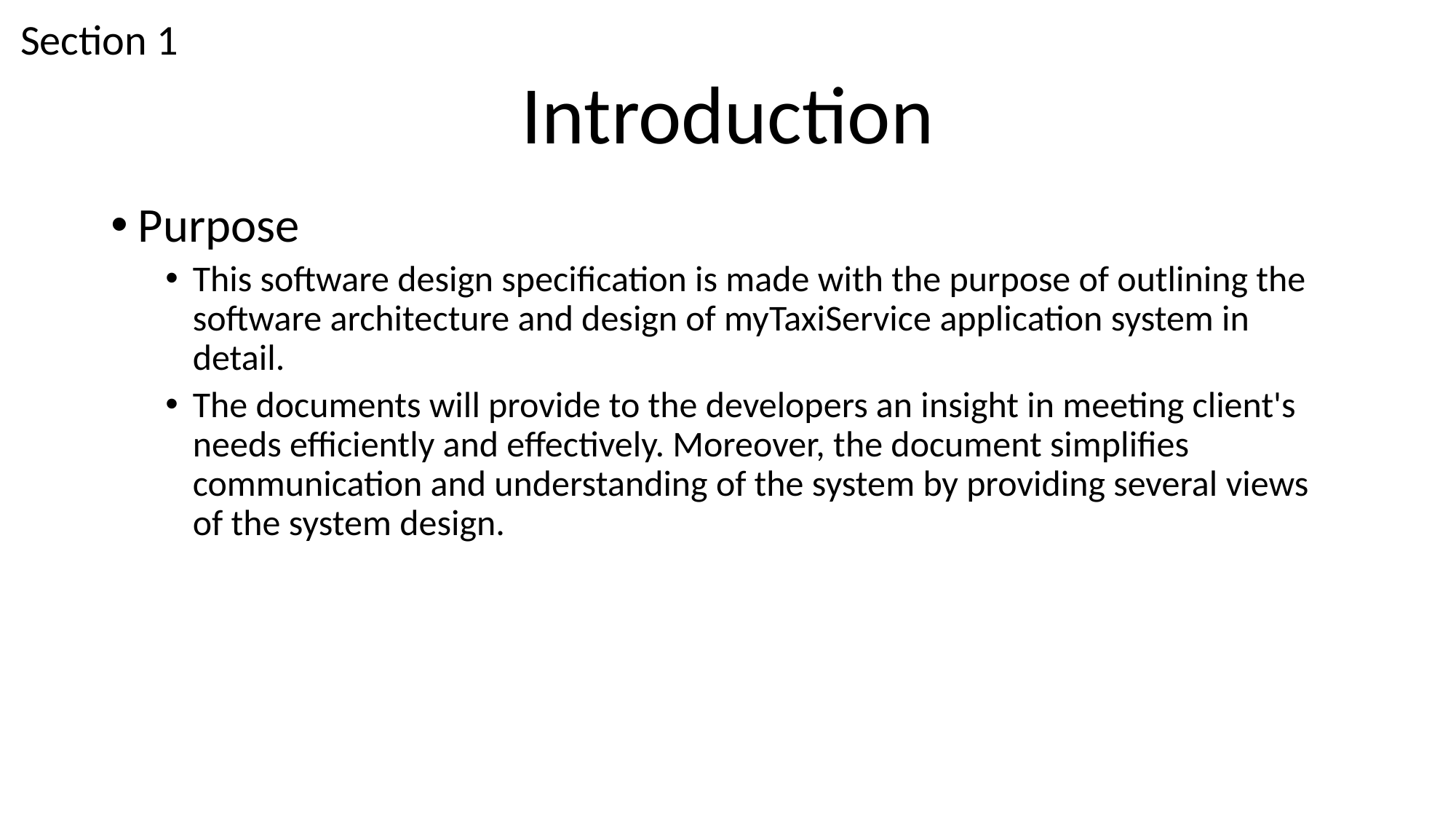

Section 1
# Introduction
Purpose
This software design specification is made with the purpose of outlining the software architecture and design of myTaxiService application system in detail.
The documents will provide to the developers an insight in meeting client's needs efficiently and effectively. Moreover, the document simplifies communication and understanding of the system by providing several views of the system design.